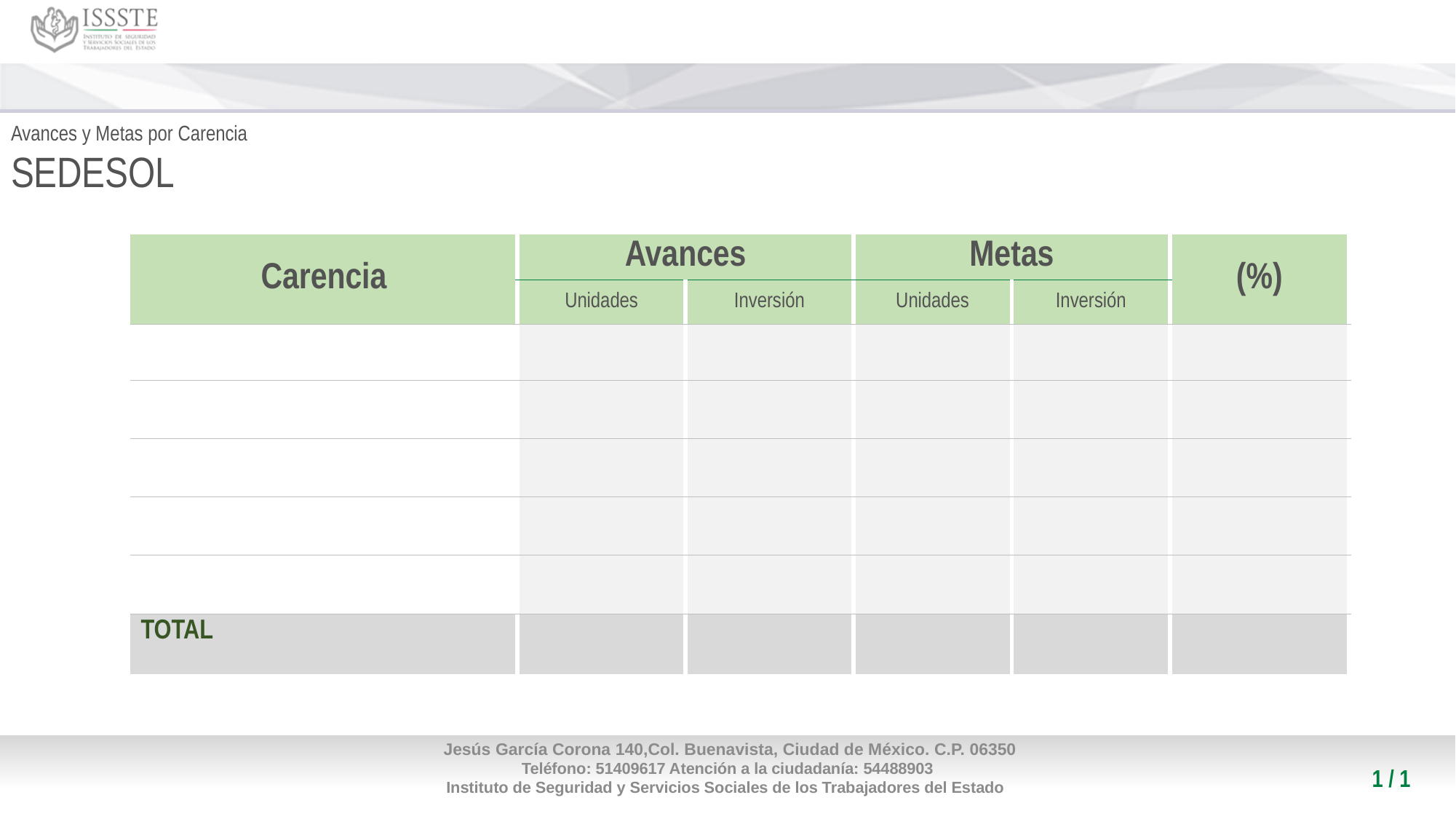

#
Avances y Metas por Carencia
SEDESOL
| Carencia | Avances |  | Metas |  | (%) |
| --- | --- | --- | --- | --- | --- |
|  | Unidades | Inversión | Unidades | Inversión |  |
|  |  |  |  |  |  |
|  |  |  |  |  |  |
|  |  |  |  |  |  |
|  |  |  |  |  |  |
|  |  |  |  |  |  |
| TOTAL |  |  |  |  |  |
1 / 1